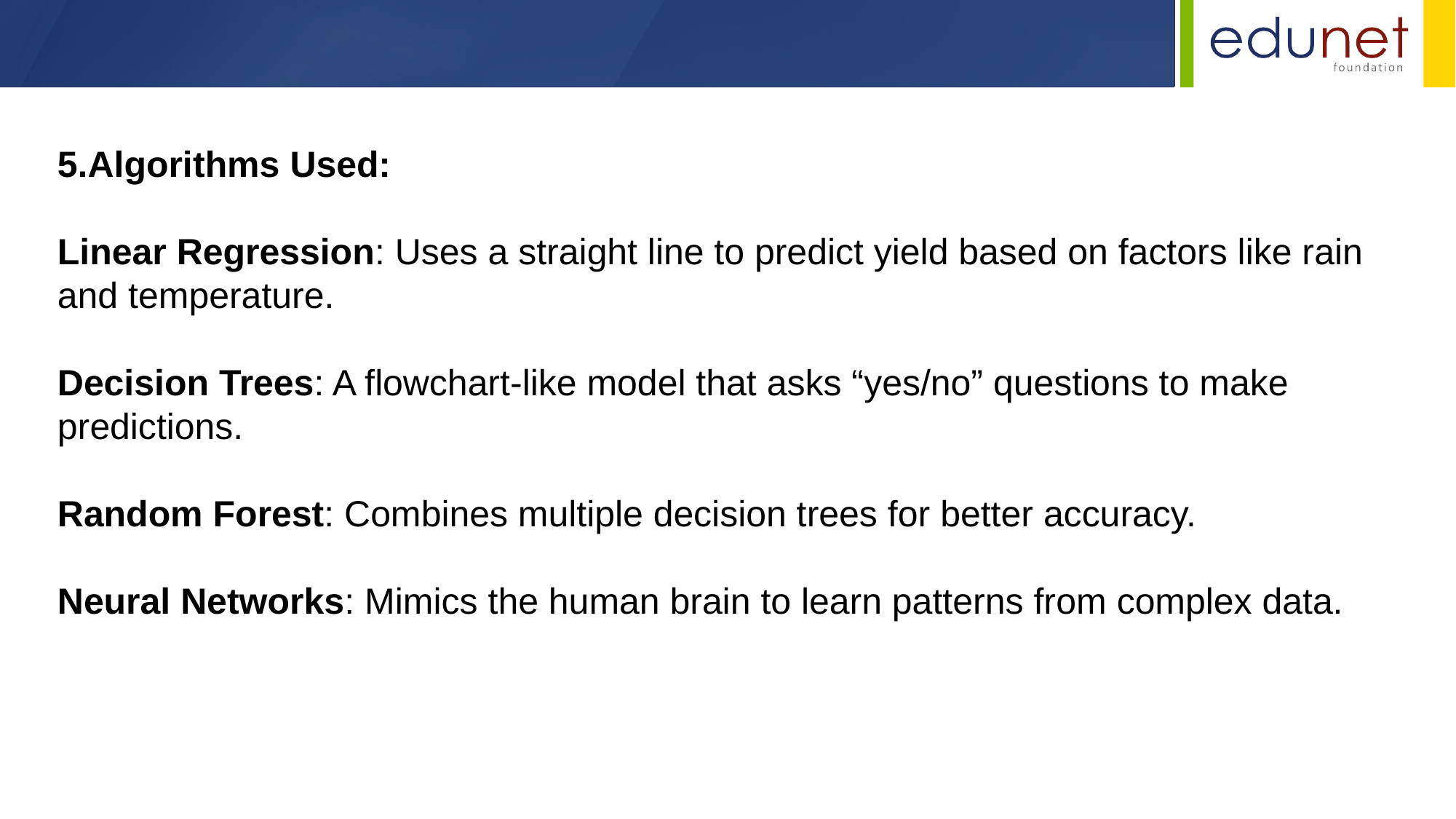

5.Algorithms Used:

Linear Regression: Uses a straight line to predict yield based on factors like rain and temperature.

Decision Trees: A flowchart-like model that asks “yes/no” questions to make predictions.

Random Forest: Combines multiple decision trees for better accuracy.

Neural Networks: Mimics the human brain to learn patterns from complex data.